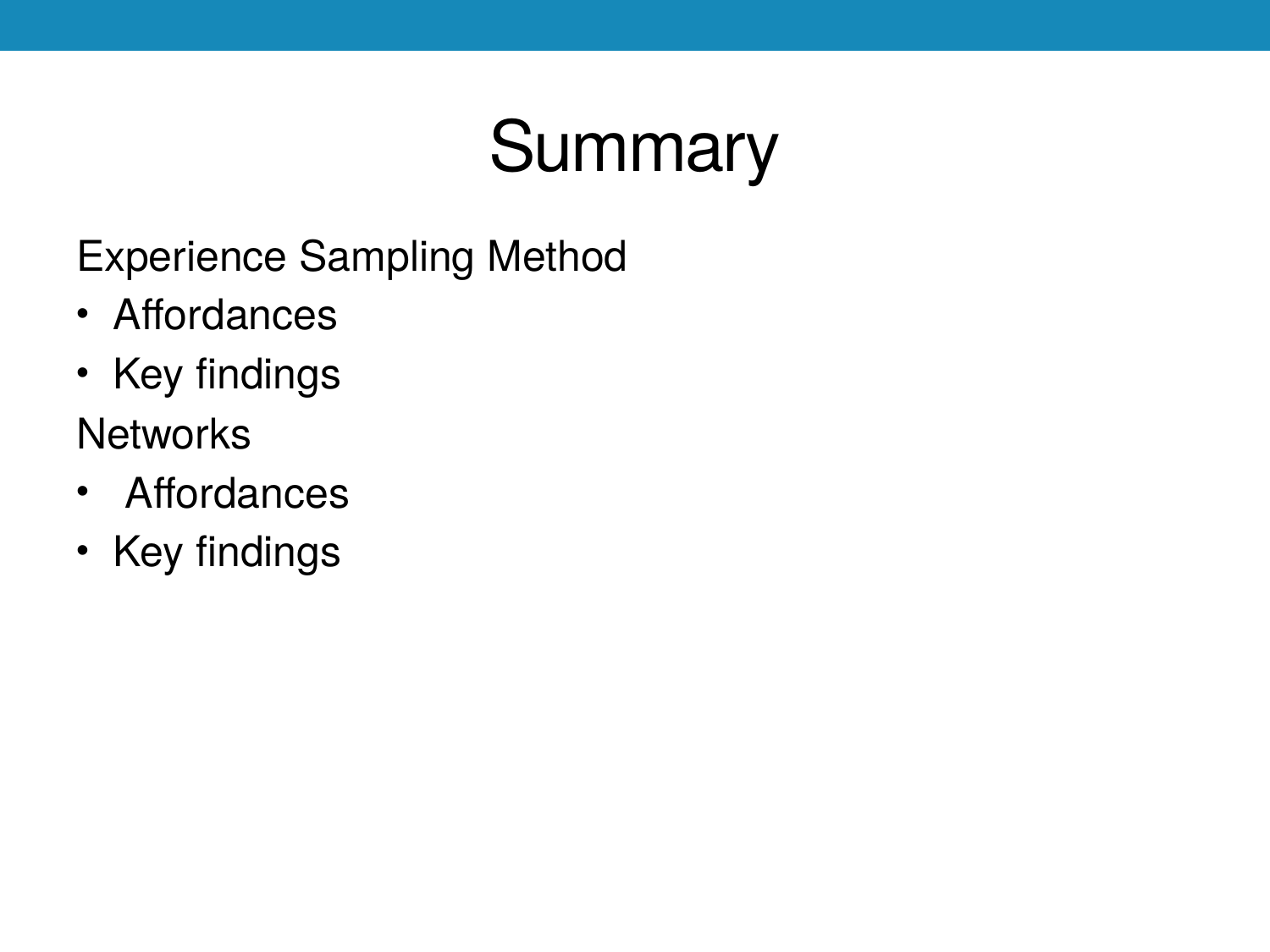

# Summary
Experience Sampling Method
 Affordances
 Key findings
Networks
  Affordances
 Key findings